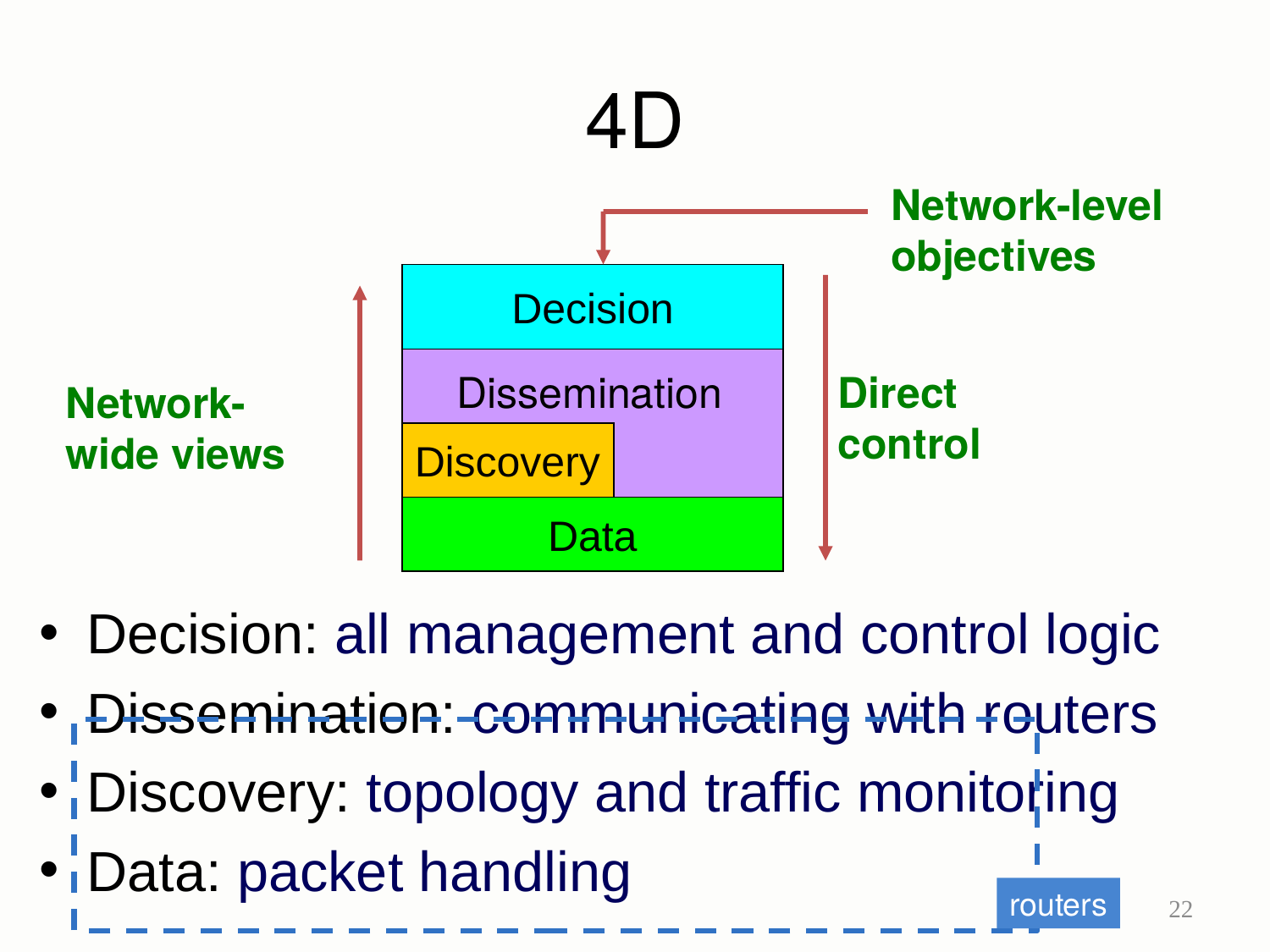

# 4D
Network-level objectives

Decision

Dissemination
Direct control
Network-wide views
Discovery
Data
Decision: all management and control logic
Dissemination: communicating with routers
Discovery: topology and traffic monitoring
Data: packet handling

routers
22